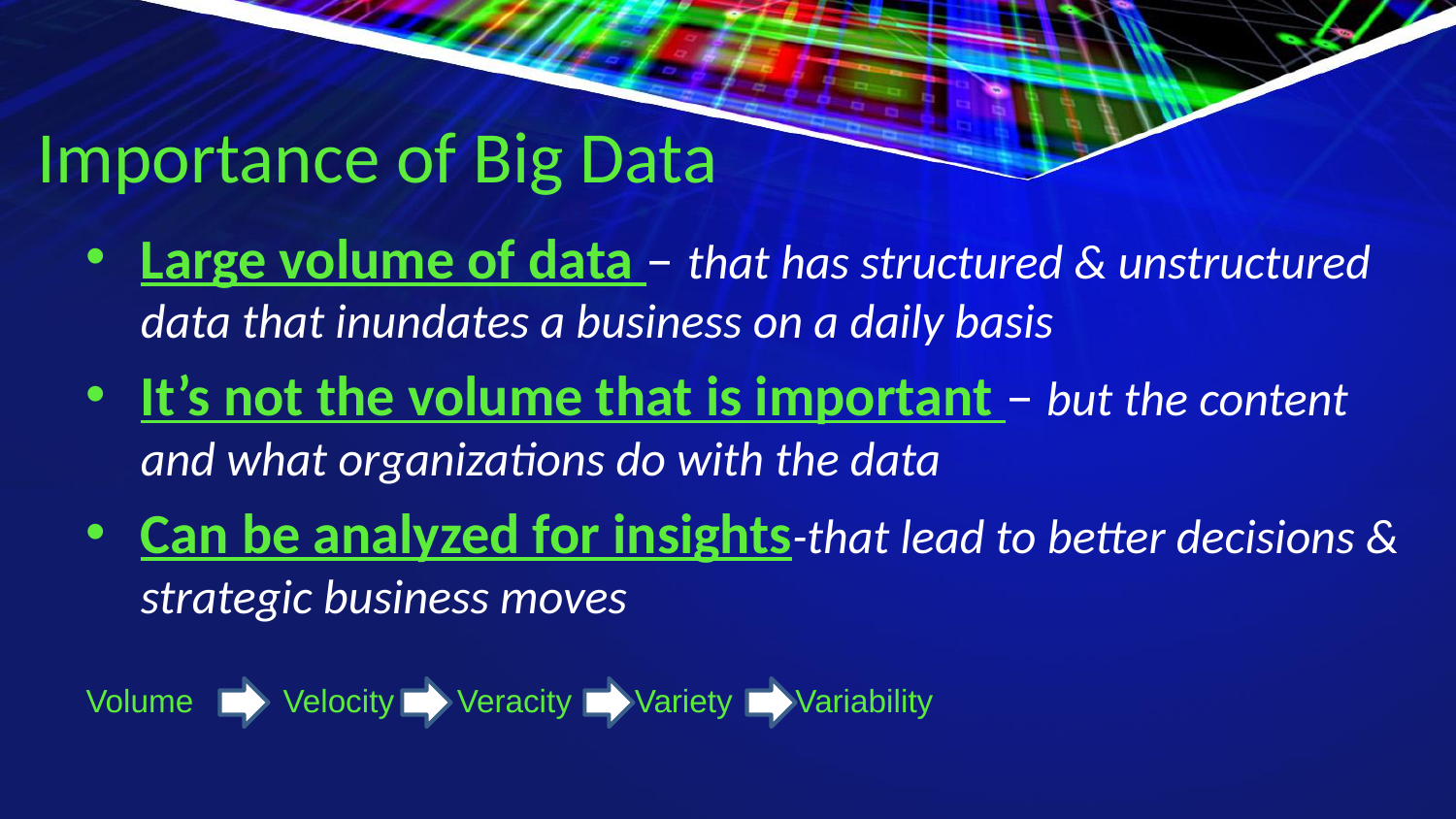

# Importance of Big Data
Large volume of data – that has structured & unstructured data that inundates a business on a daily basis
It’s not the volume that is important – but the content and what organizations do with the data
Can be analyzed for insights-that lead to better decisions & strategic business moves

Volume          Velocity       Veracity       Variety       Variability